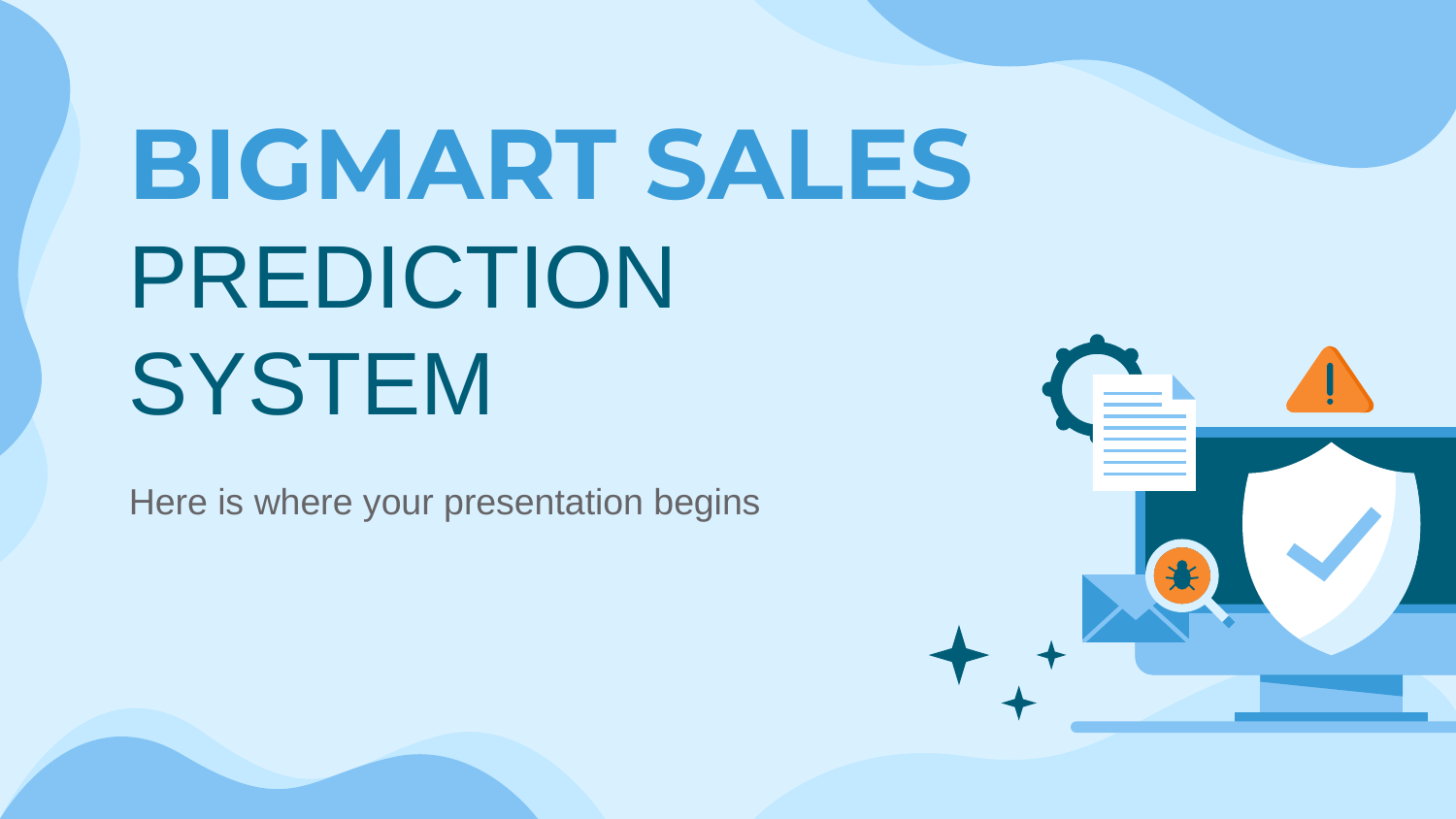

# BIGMART SALES PREDICTION SYSTEM

Here is where your presentation begins